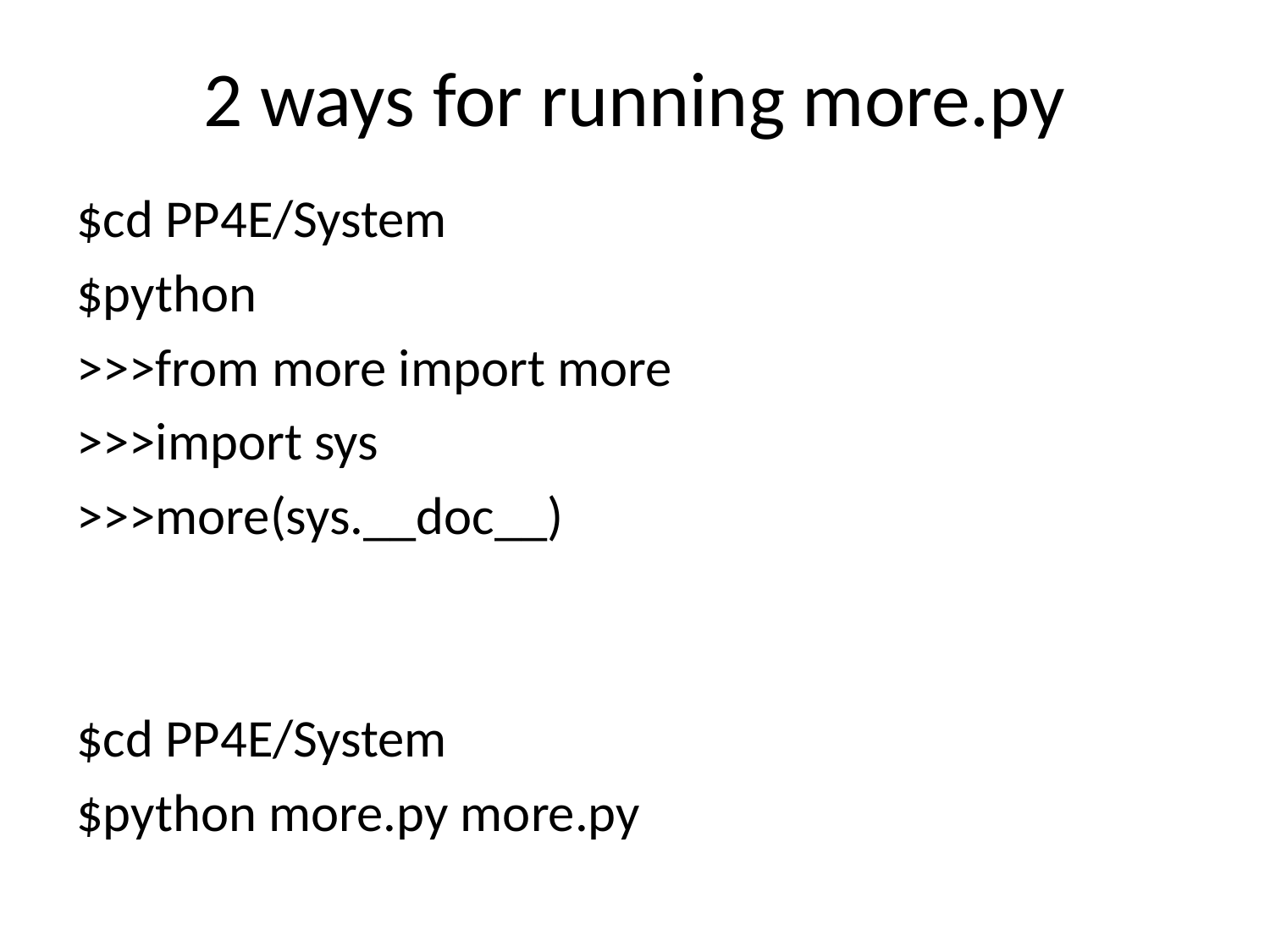

# 2 ways for running more.py
$cd PP4E/System
$python
>>>from more import more
>>>import sys
>>>more(sys.__doc__)

$cd PP4E/System
$python more.py more.py